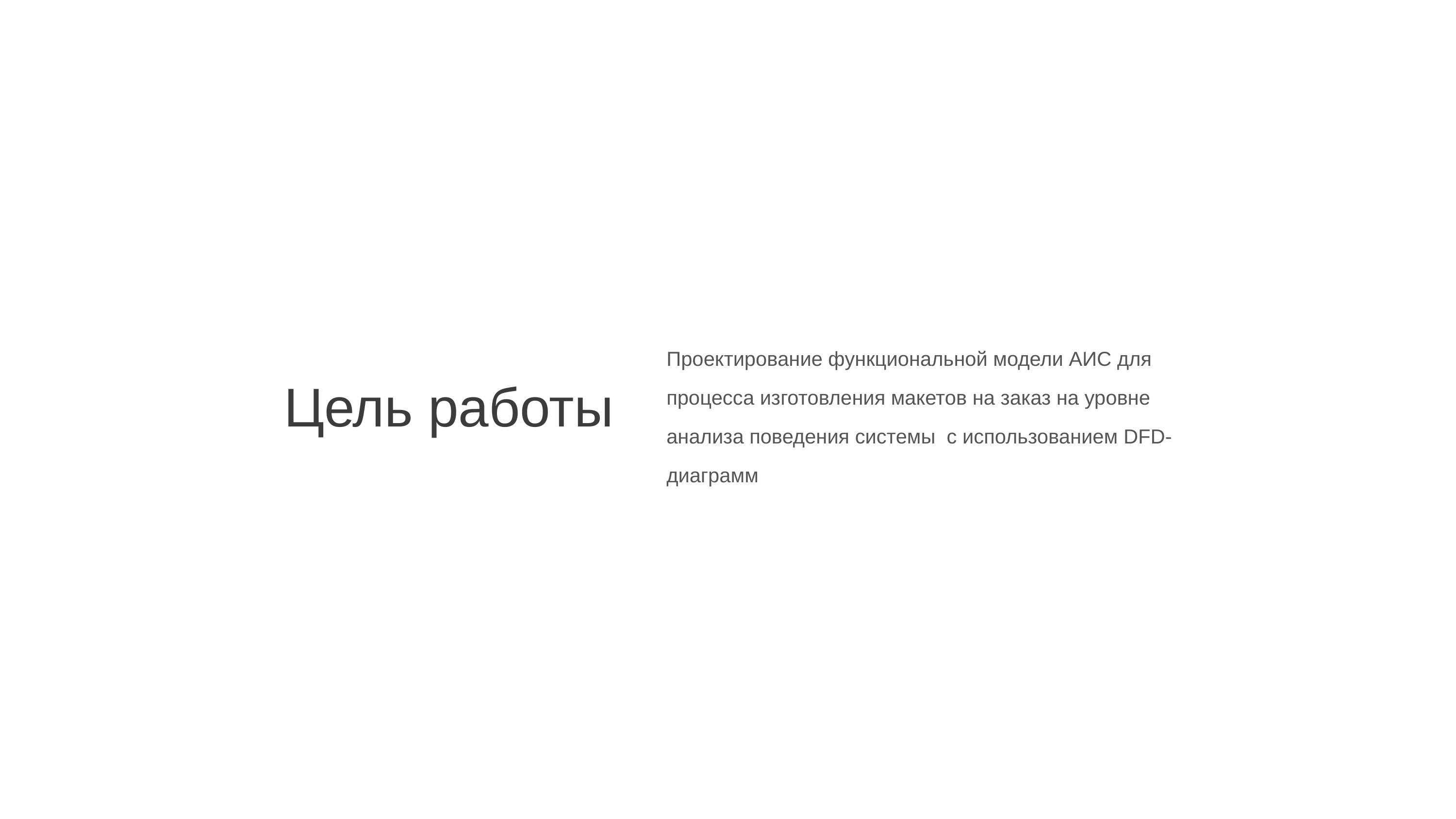

Проектирование функциональной модели АИС для процесса изготовления макетов на заказ на уровне анализа поведения системы  с использованием DFD-диаграмм
# Цель работы